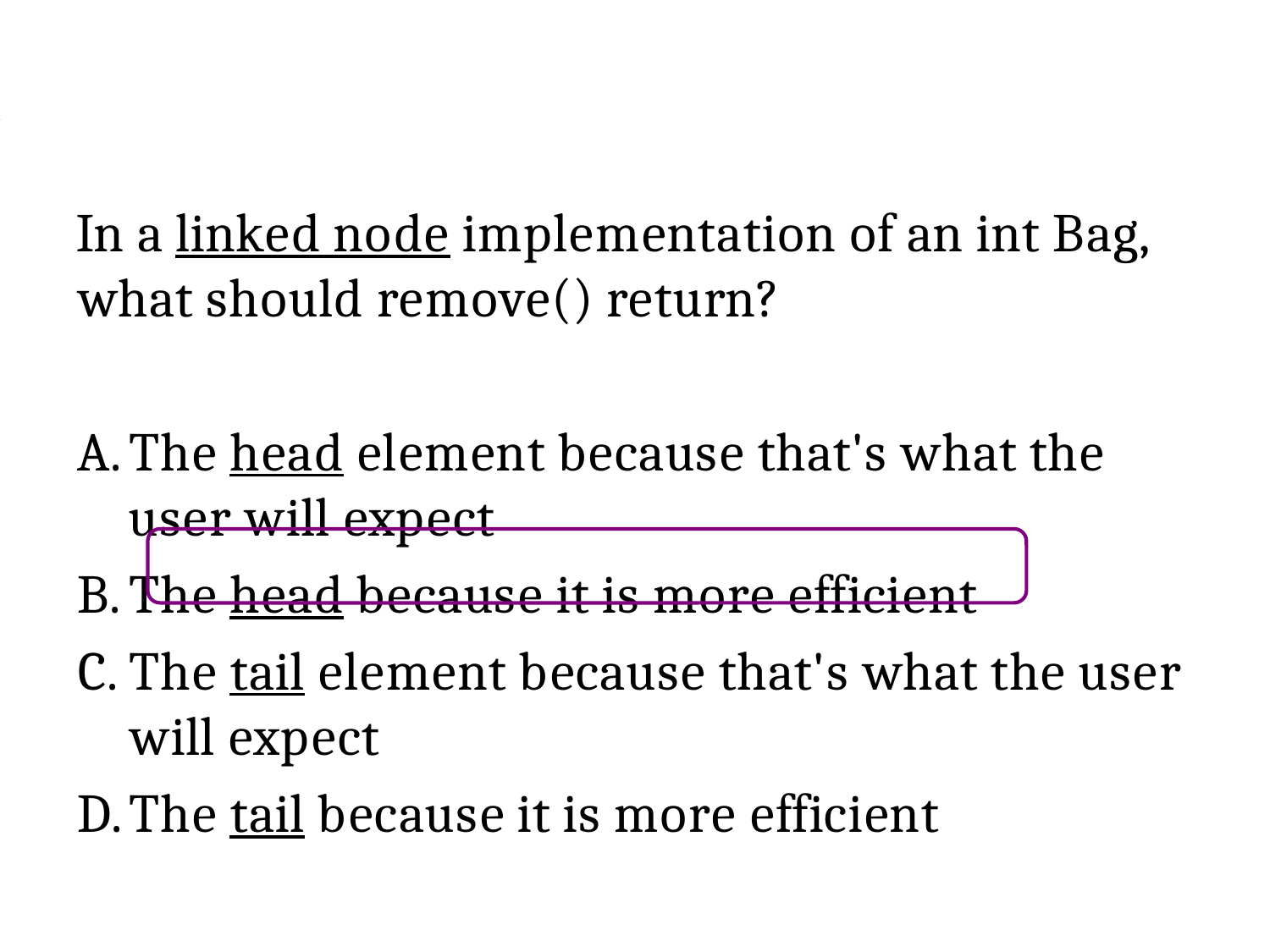

#

In a linked node implementation of an int Bag, what should remove() return?

The head element because that's what the user will expect
The head because it is more efficient
The tail element because that's what the user will expect
The tail because it is more efficient